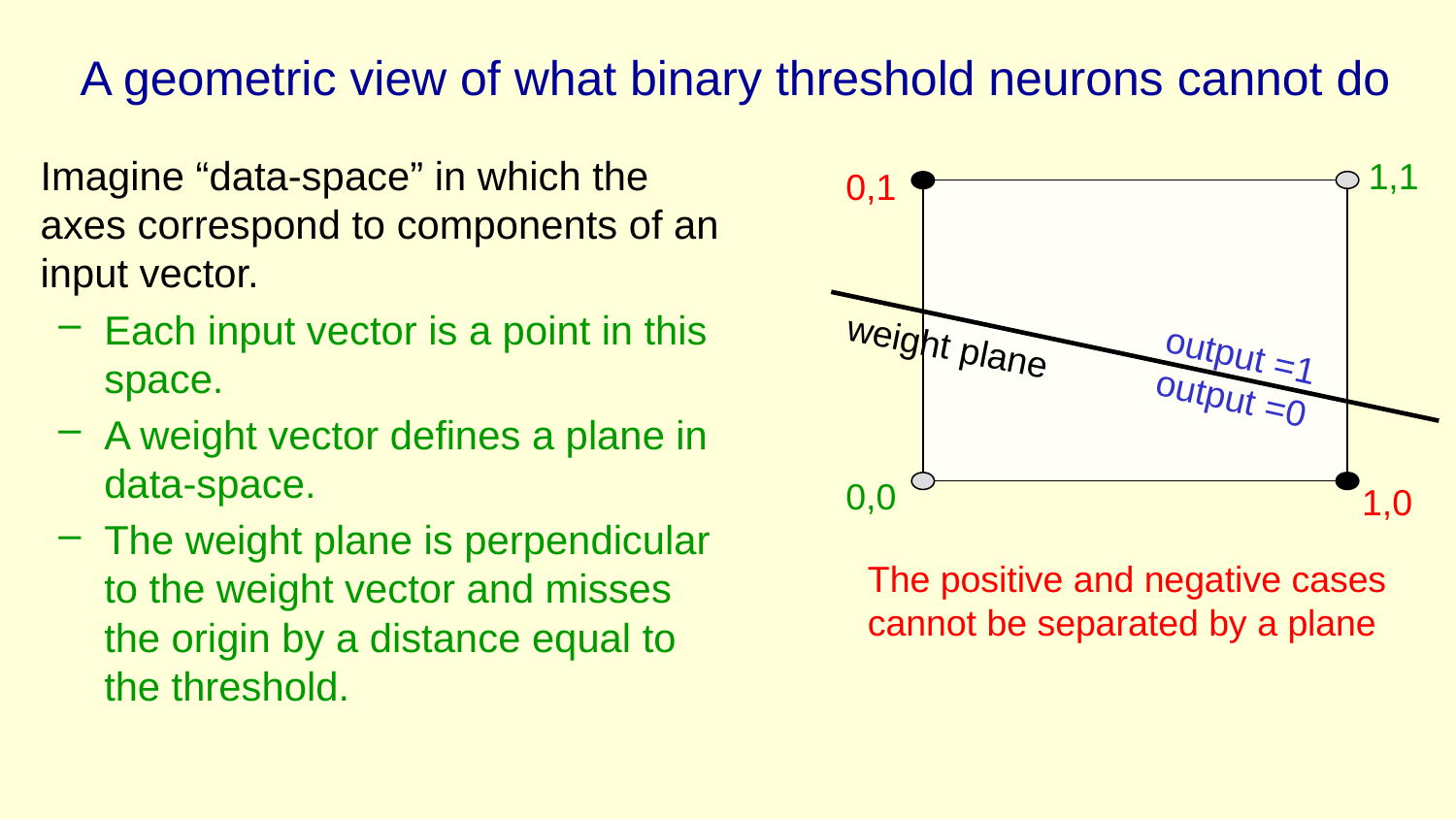

# A geometric view of what binary threshold neurons cannot do

Imagine “data-space” in which the axes correspond to components of an input vector.
Each input vector is a point in this space.
A weight vector defines a plane in data-space.
The weight plane is perpendicular to the weight vector and misses the origin by a distance equal to the threshold.
1,1
0,1

weight plane
output =1
output =0
0,0
1,0

The positive and negative cases
cannot be separated by a plane